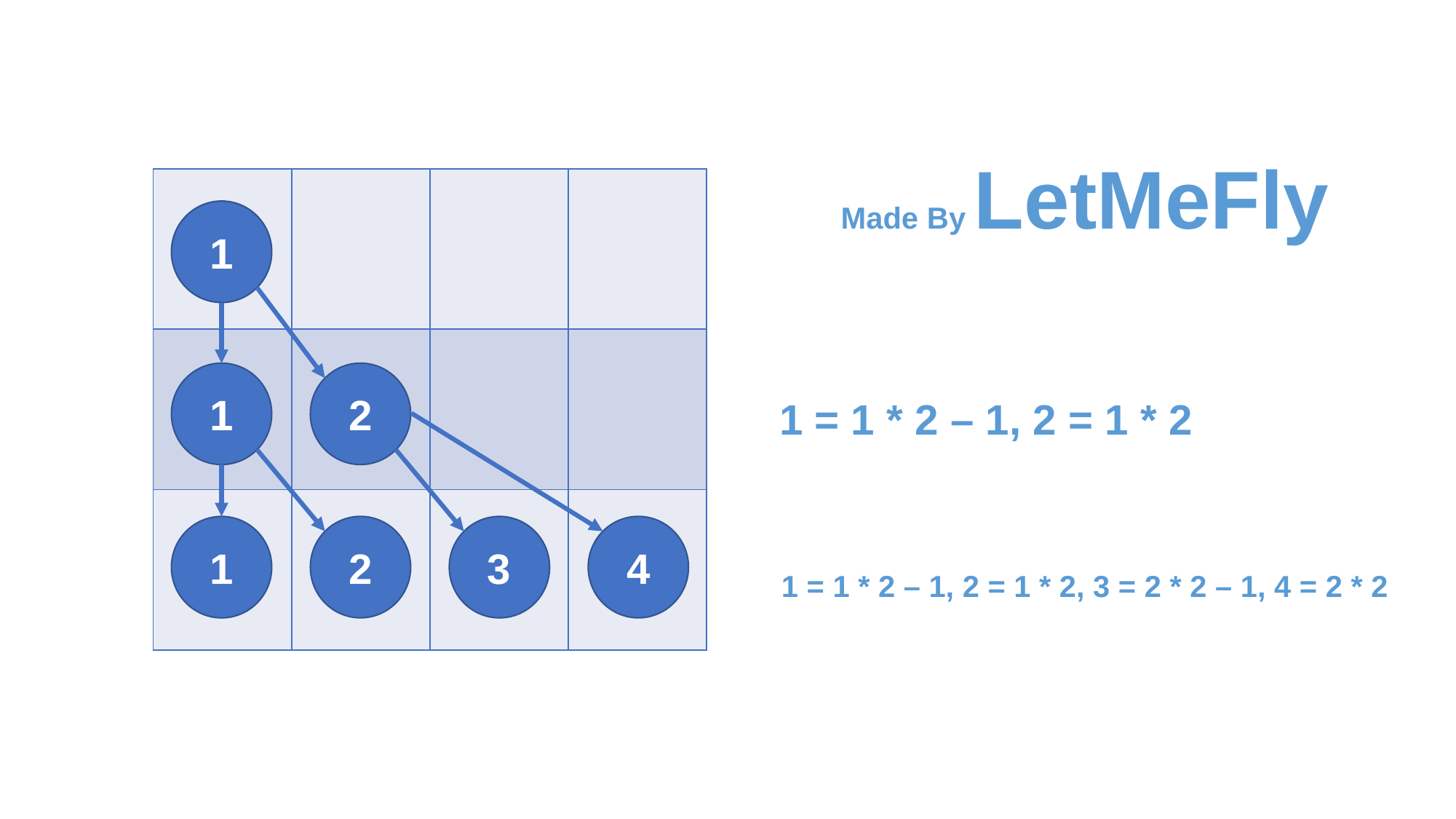

Made By LetMeFly
|  |  |  |  |
| --- | --- | --- | --- |
|  |  |  |  |
|  |  |  |  |
1
1
2
1
2
4
3
1 = 1 * 2 – 1, 2 = 1 * 2
1 = 1 * 2 – 1, 2 = 1 * 2, 3 = 2 * 2 – 1, 4 = 2 * 2